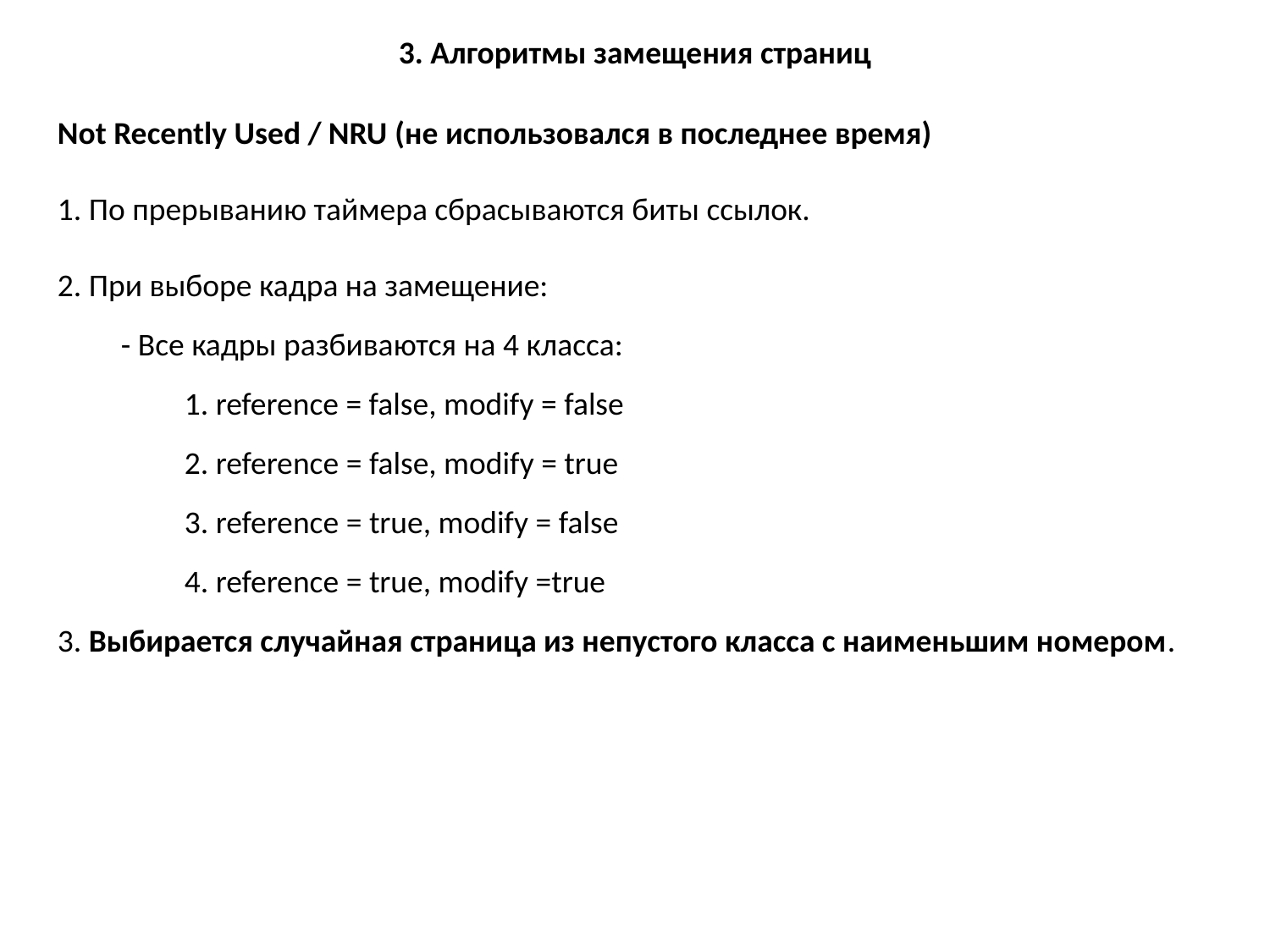

3. Алгоритмы замещения страниц
Not Recently Used / NRU (не использовался в последнее время)

1. По прерыванию таймера сбрасываются биты ссылок.

2. При выборе кадра на замещение:
- Все кадры разбиваются на 4 класса:
1. reference = false, modify = false
2. reference = false, modify = true
3. reference = true, modify = false
4. reference = true, modify =true
3. Выбирается случайная страница из непустого класса с наименьшим номером.